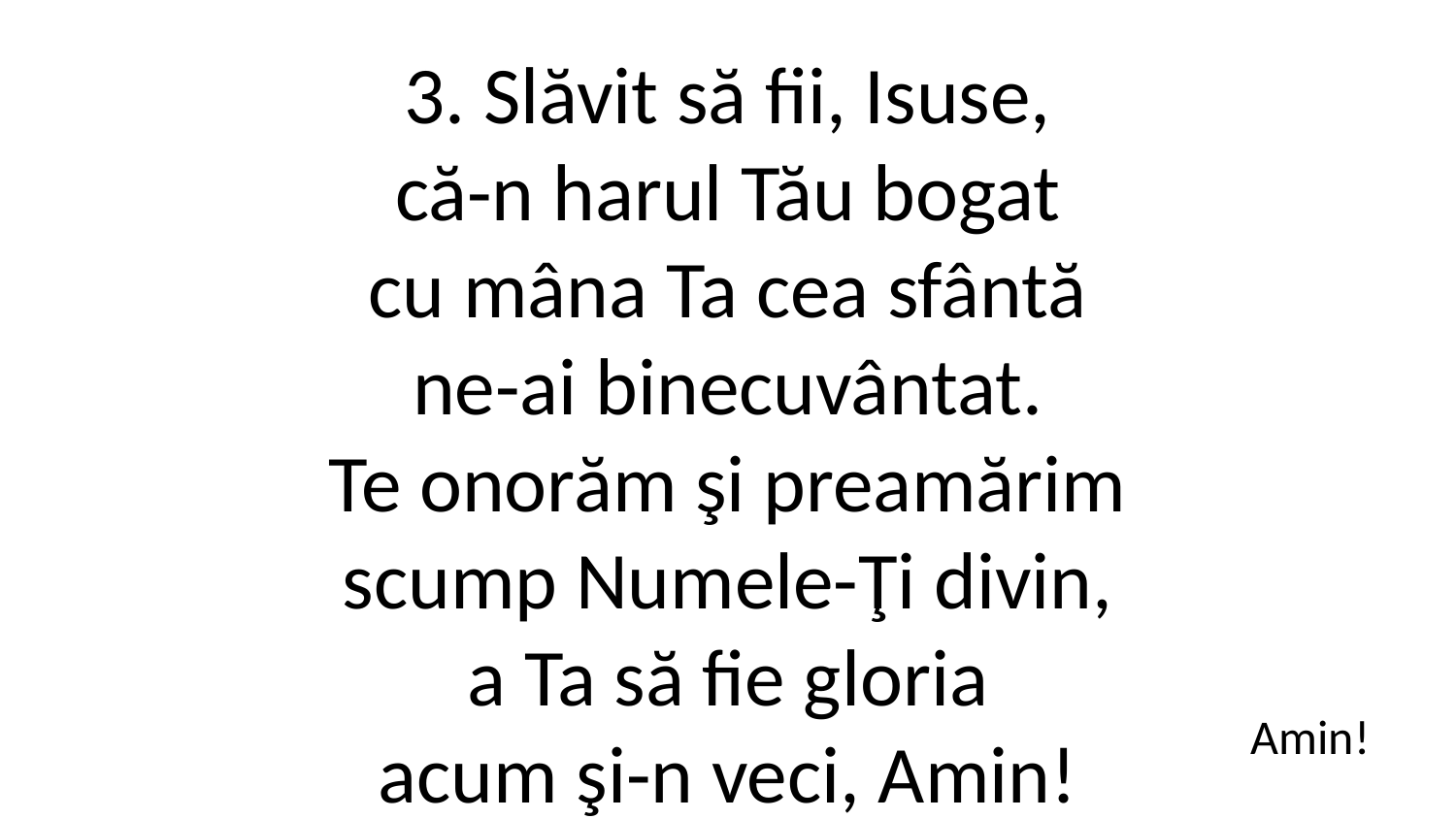

3. Slăvit să fii, Isuse,
că-n harul Tău bogat
cu mâna Ta cea sfântă
ne-ai binecuvântat.
Te onorăm şi preamărim
scump Numele-Ţi divin,
a Ta să fie gloria
acum şi-n veci, Amin!

Amin!